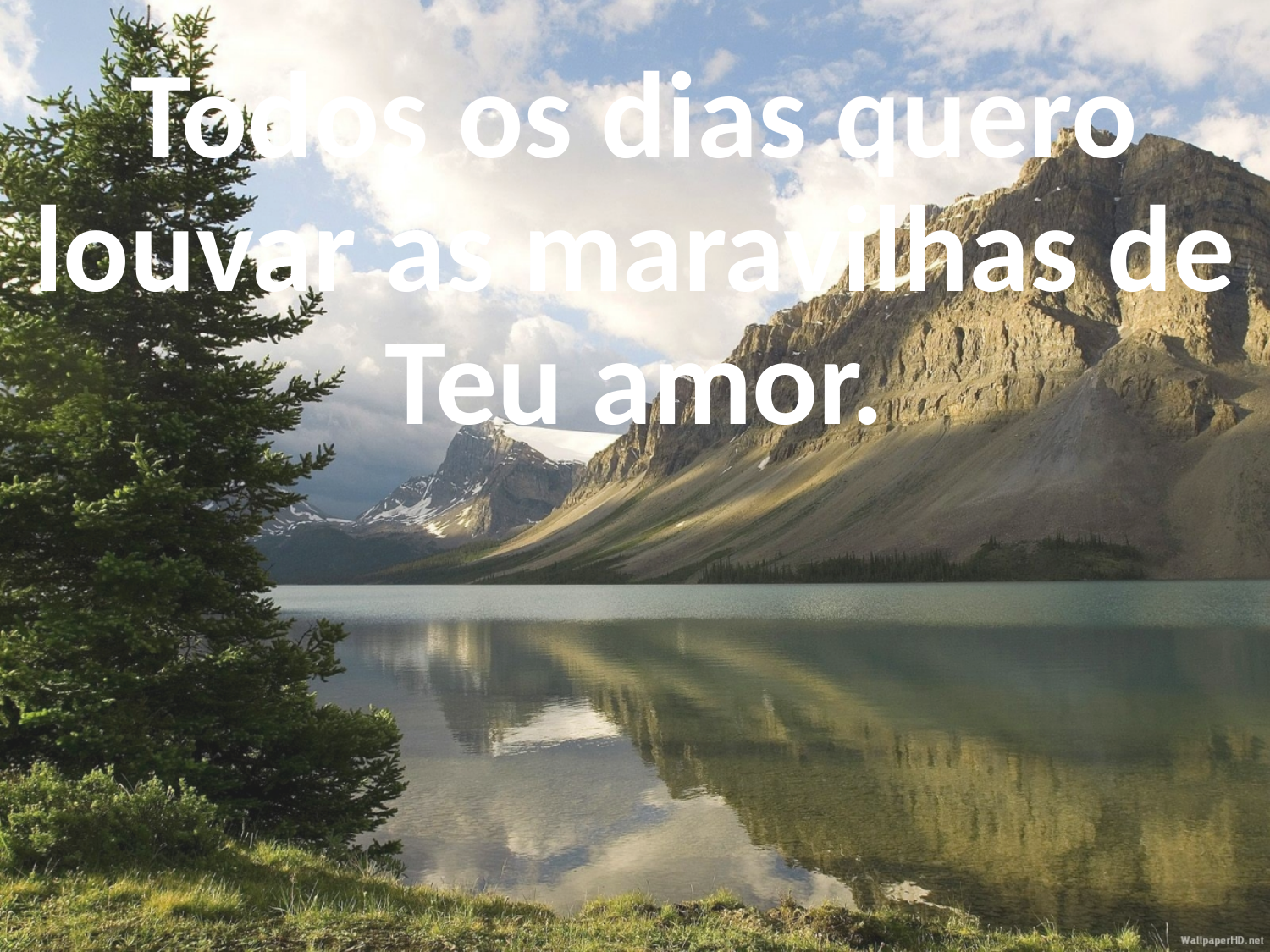

Todos os dias quero louvar as maravilhas de Teu amor.